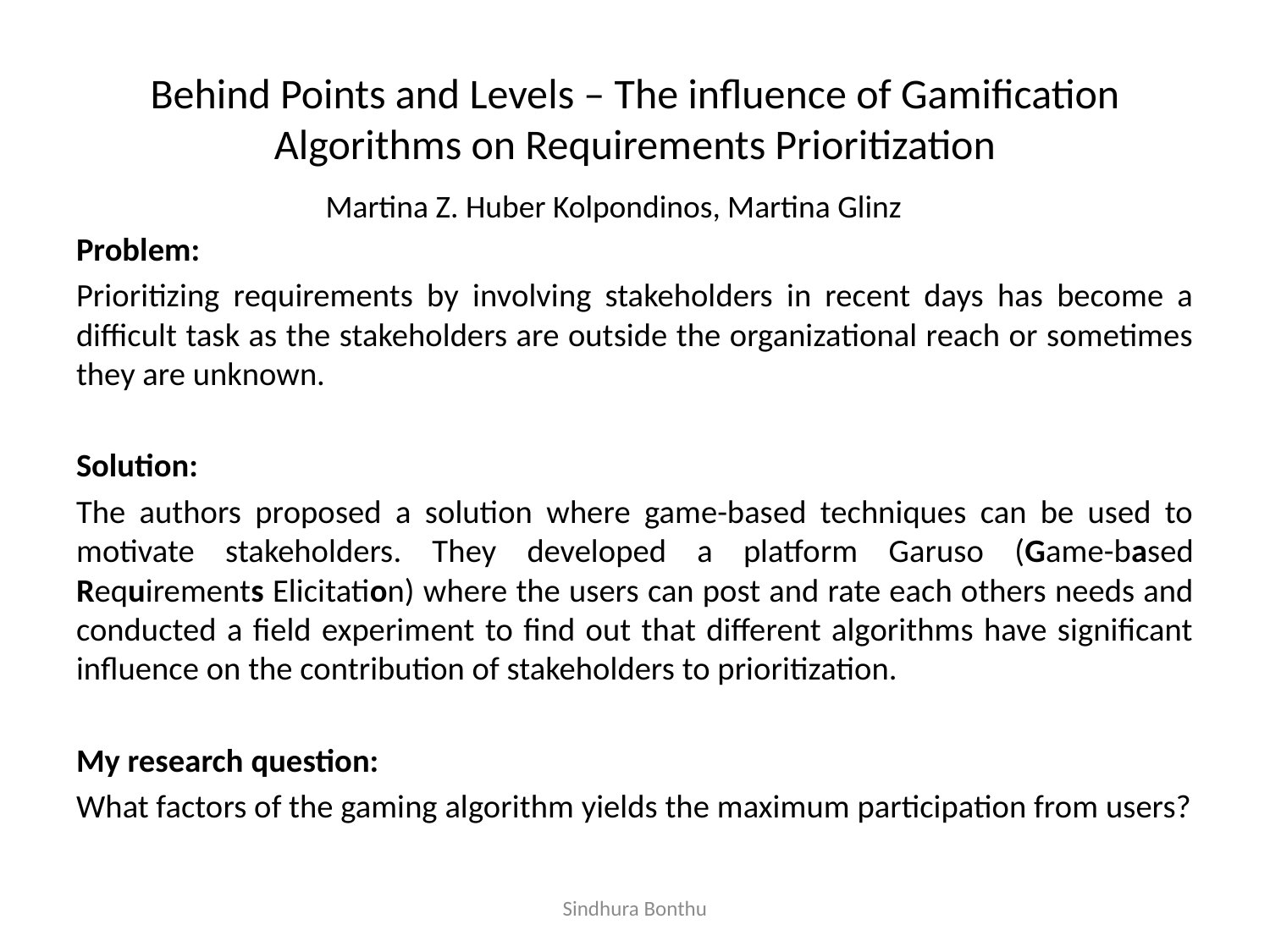

# Behind Points and Levels – The influence of Gamification Algorithms on Requirements Prioritization
Martina Z. Huber Kolpondinos, Martina Glinz
Problem:
Prioritizing requirements by involving stakeholders in recent days has become a difficult task as the stakeholders are outside the organizational reach or sometimes they are unknown.

Solution:
The authors proposed a solution where game-based techniques can be used to motivate stakeholders. They developed a platform Garuso (Game-based Requirements Elicitation) where the users can post and rate each others needs and conducted a field experiment to find out that different algorithms have significant influence on the contribution of stakeholders to prioritization.

My research question:
What factors of the gaming algorithm yields the maximum participation from users?

Sindhura Bonthu